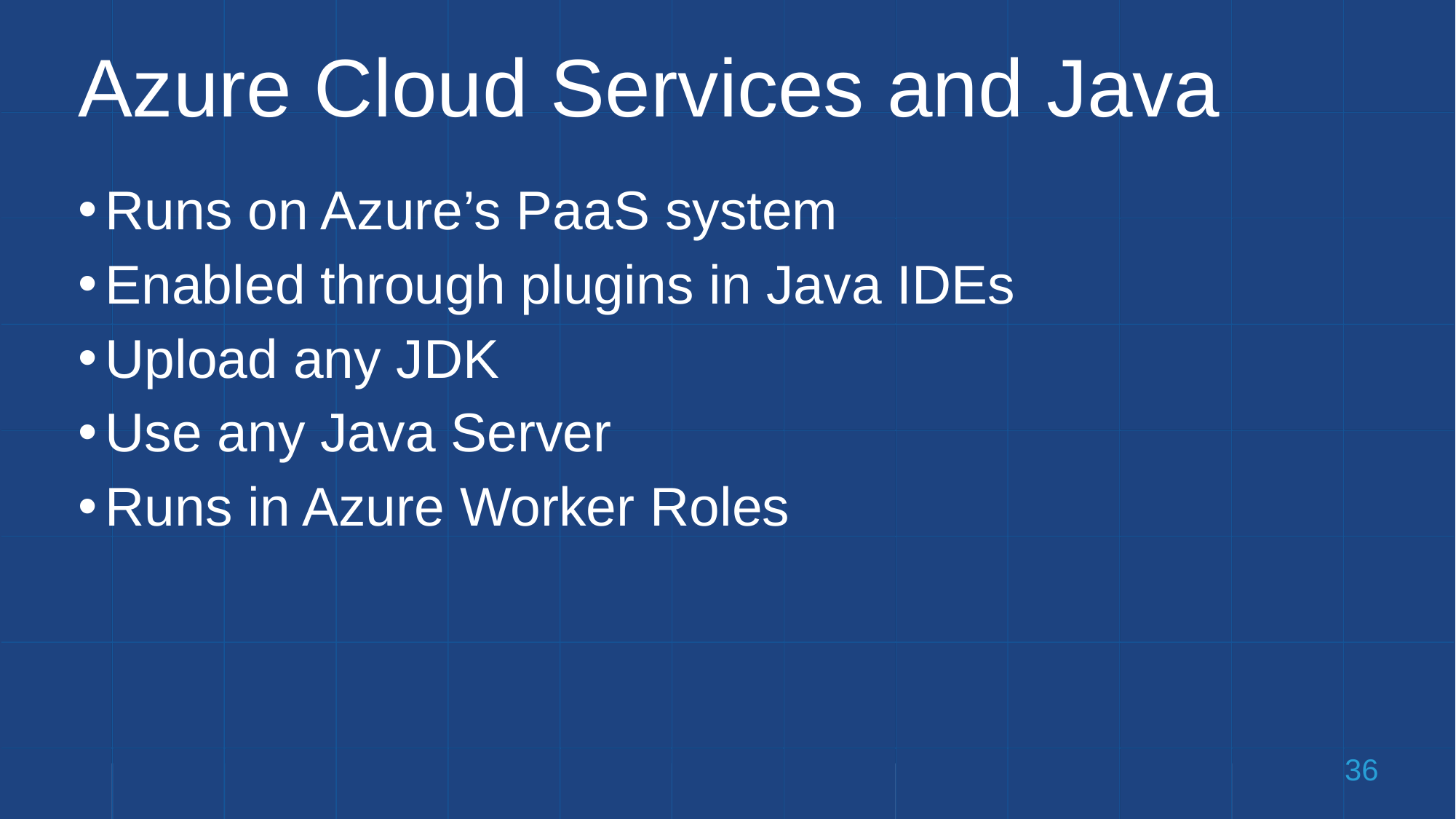

# Azure Cloud Services and Java
Runs on Azure’s PaaS system
Enabled through plugins in Java IDEs
Upload any JDK
Use any Java Server
Runs in Azure Worker Roles
36